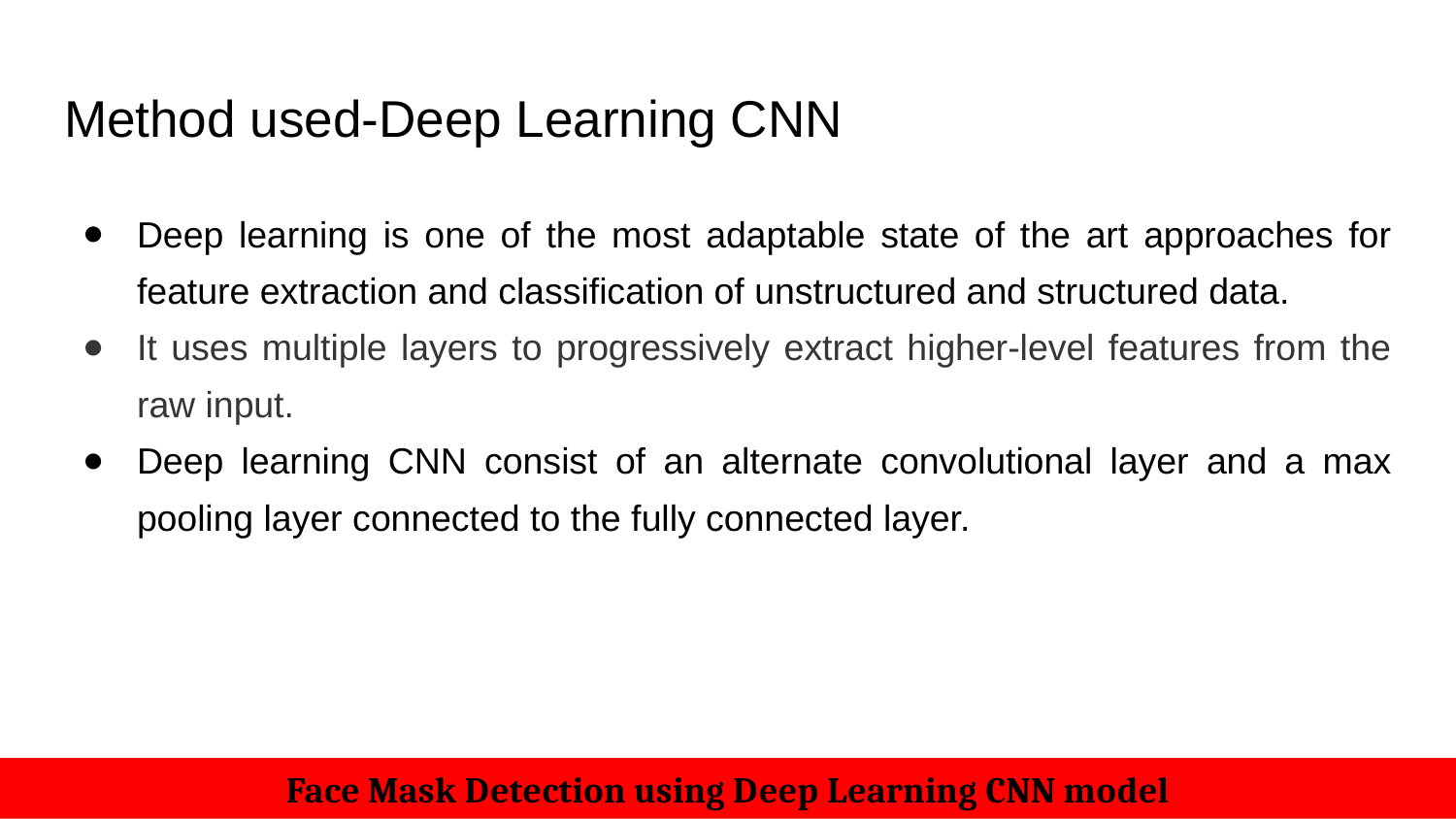

# Method used-Deep Learning CNN
Deep learning is one of the most adaptable state of the art approaches for feature extraction and classification of unstructured and structured data.
It uses multiple layers to progressively extract higher-level features from the raw input.
Deep learning CNN consist of an alternate convolutional layer and a max pooling layer connected to the fully connected layer.

Face Mask Detection using Deep Learning CNN model